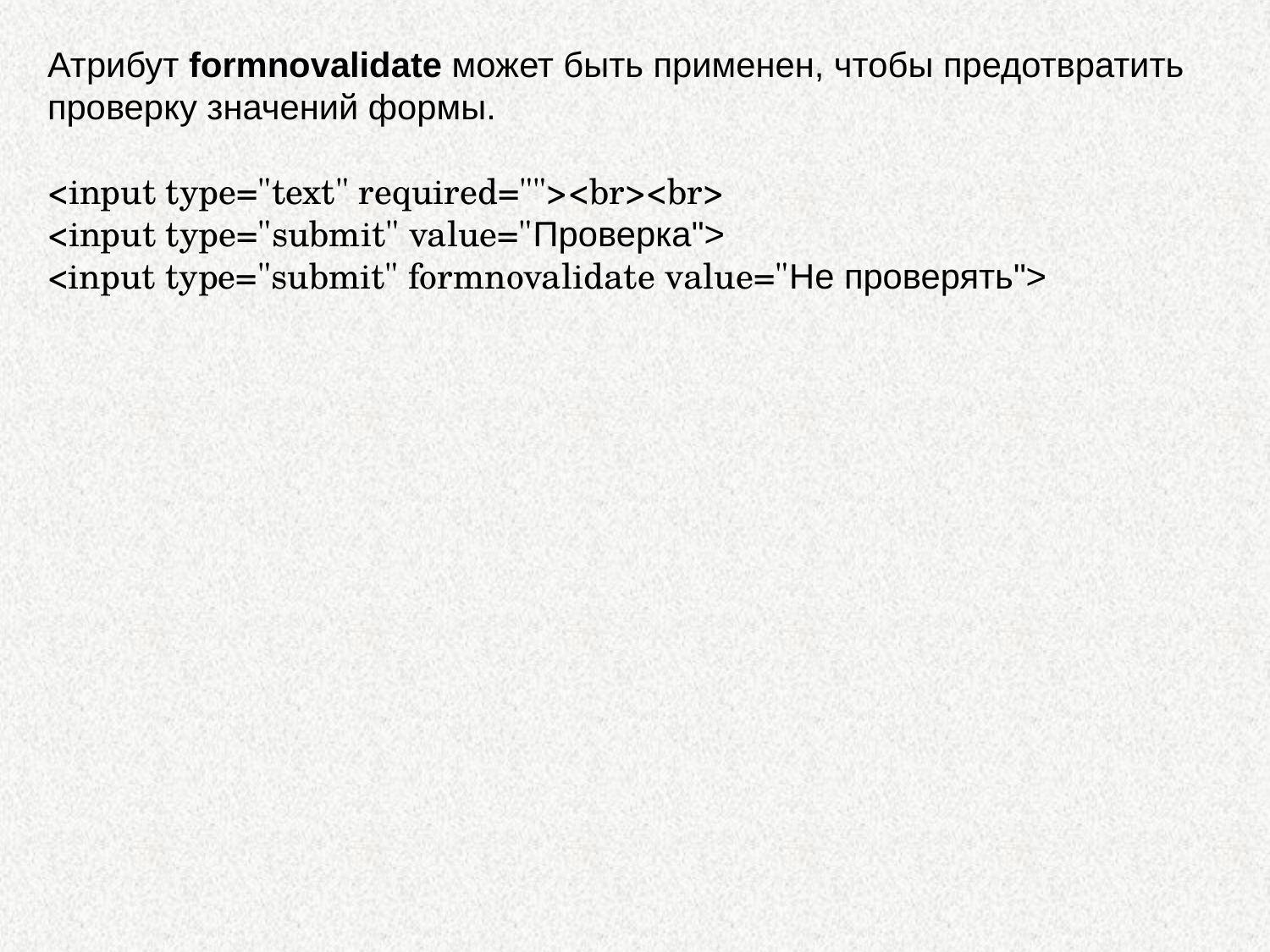

Атрибут formnovalidate может быть применен, чтобы предотвратить проверку значений формы.

<input type="text" required=""><br><br>
<input type="submit" value="Проверка">
<input type="submit" formnovalidate value="Не проверять">